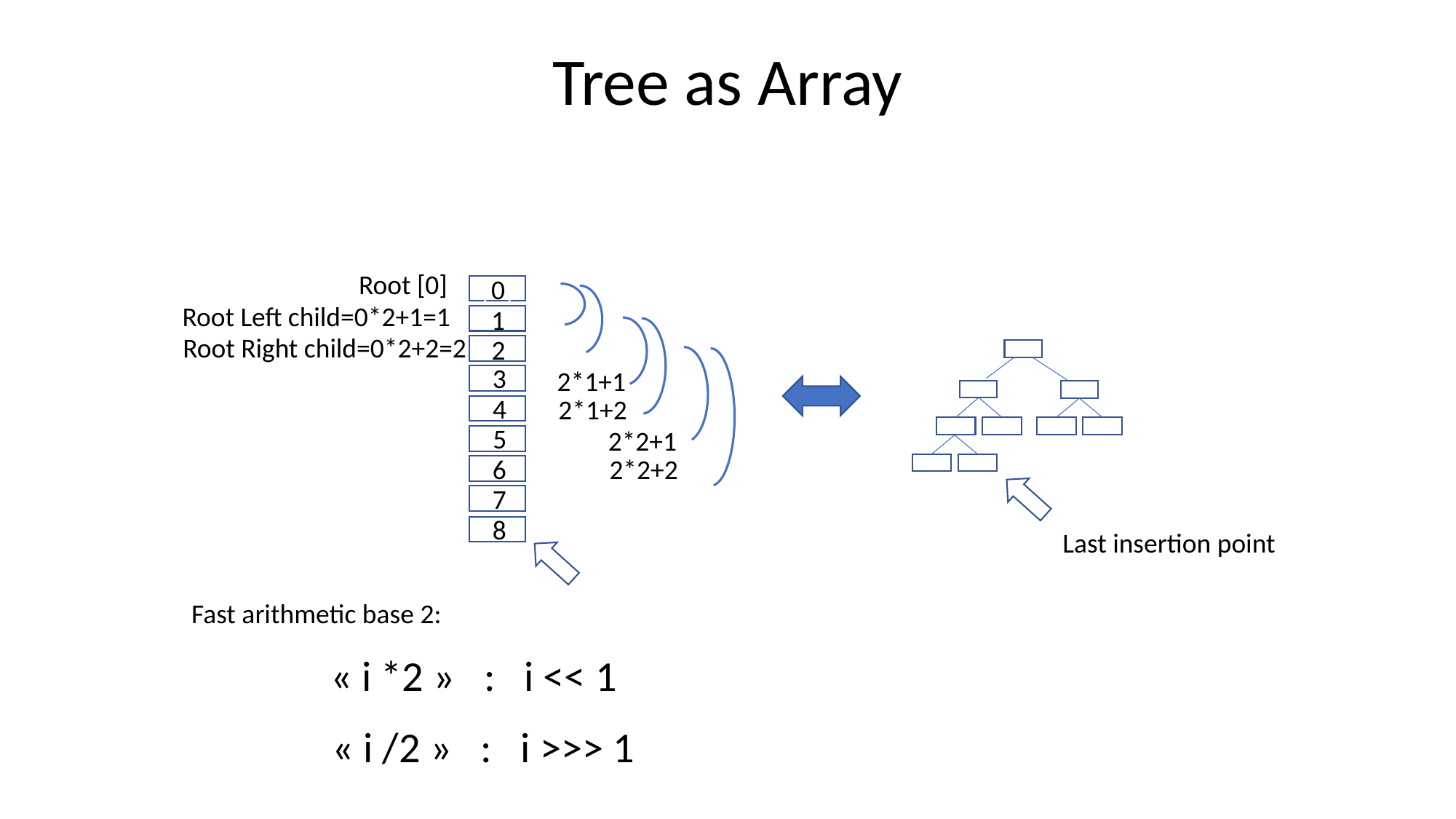

# Tree as Array
Root [0]
0
[0]

Root Left child=0*2+1=1
1

Root Right child=0*2+2=2
2

3

2*1+1

4
2*1+2

5

2*2+1

6
2*2+2

7

8

Last insertion point

Fast arithmetic base 2:
« i *2 »   :   i << 1
« i /2 »   :   i >>> 1